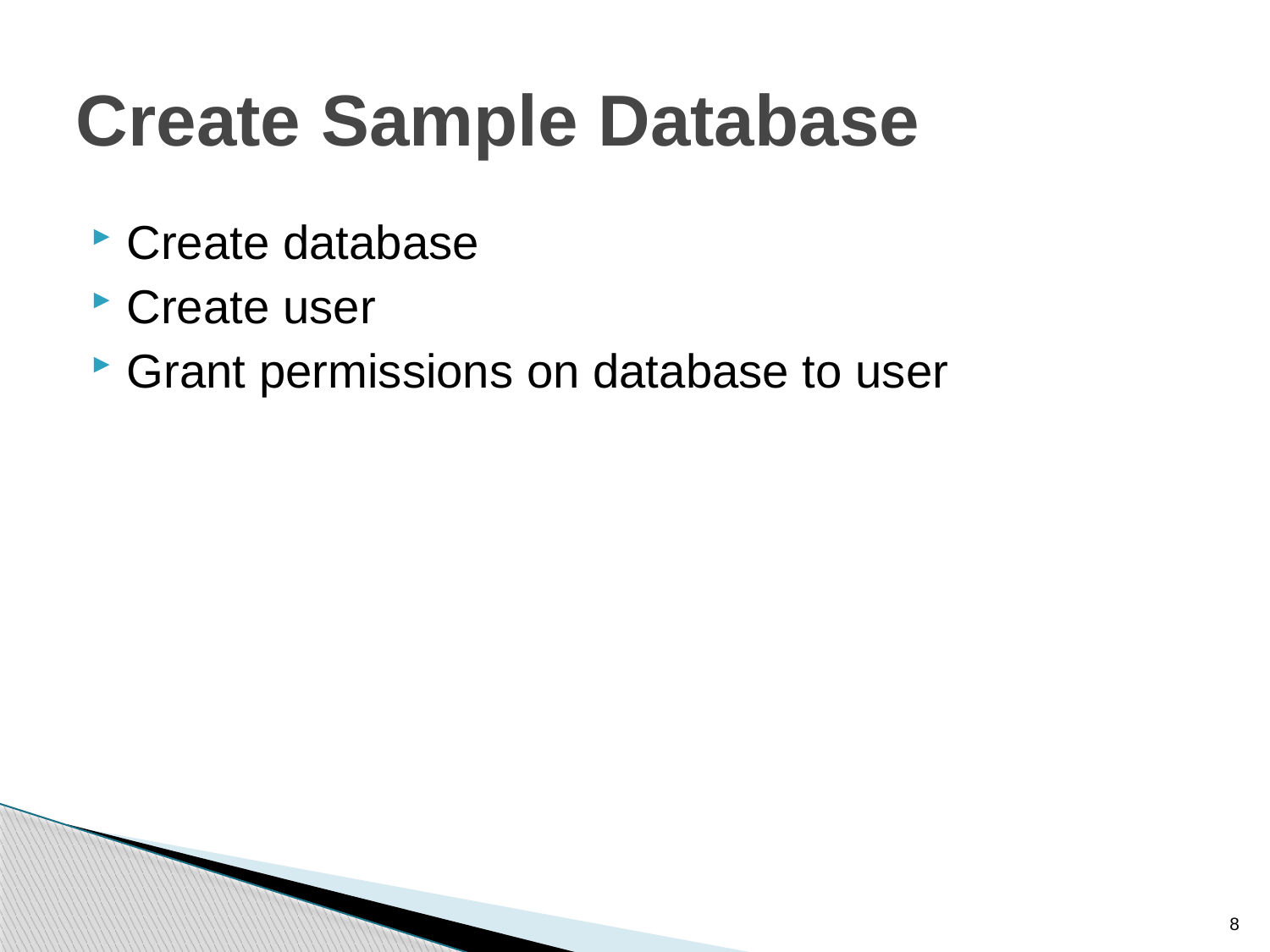

# Create Sample Database
Create database
Create user
Grant permissions on database to user
8